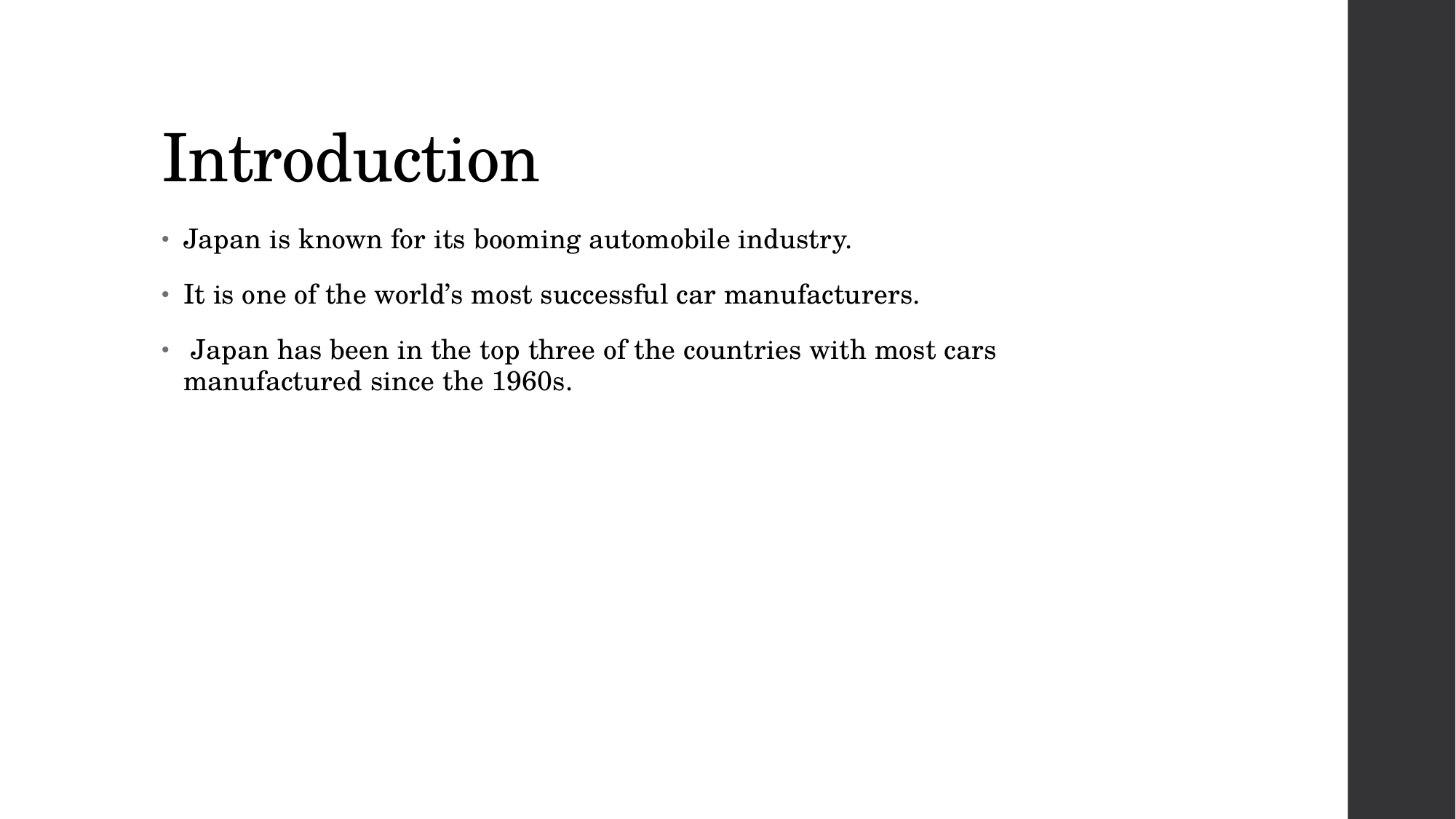

# Introduction
Japan is known for its booming automobile industry.
It is one of the world’s most successful car manufacturers.
 Japan has been in the top three of the countries with most cars manufactured since the 1960s.